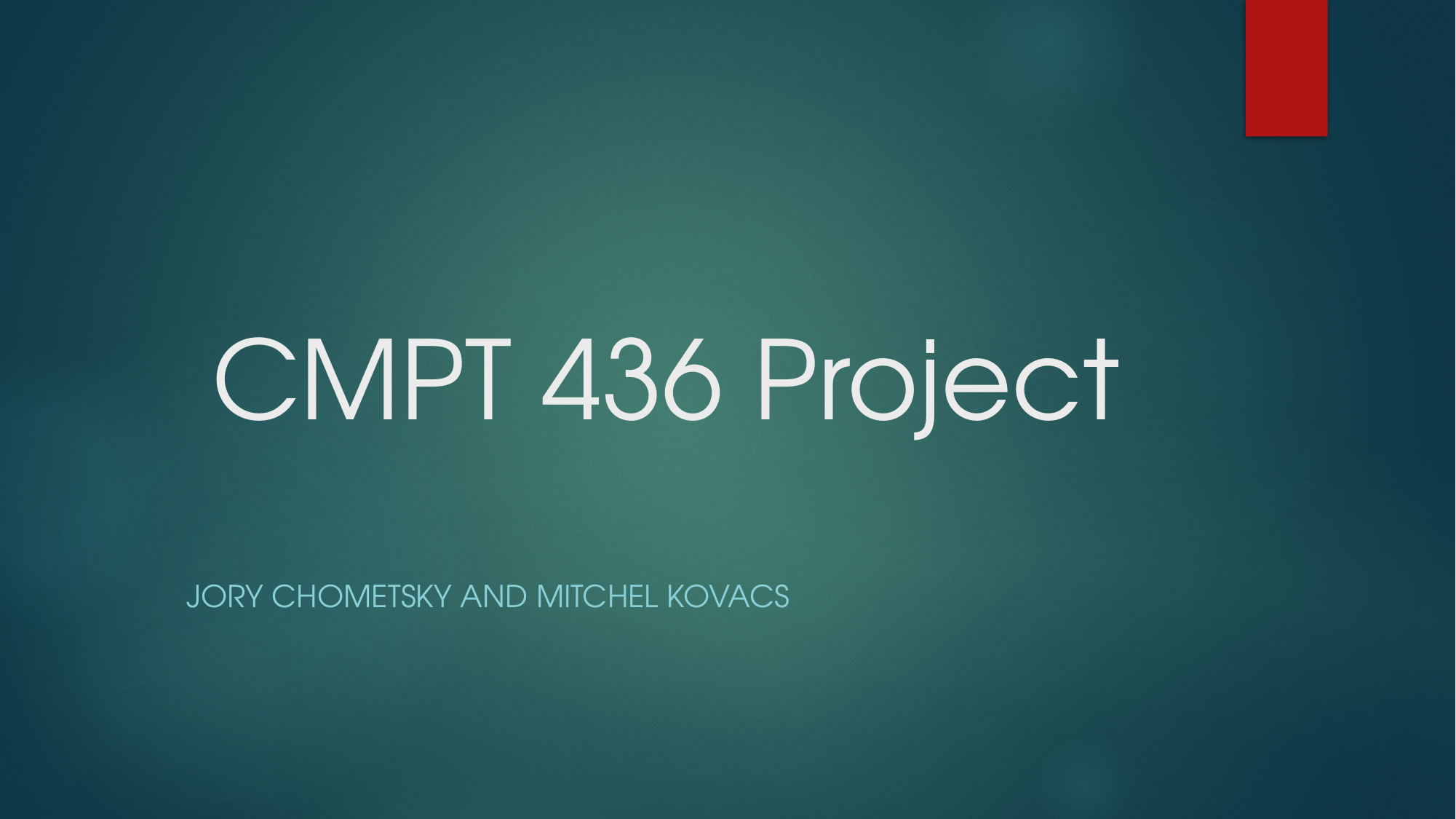

# CMPT 436 Project
Jory Chometsky and Mitchel Kovacs